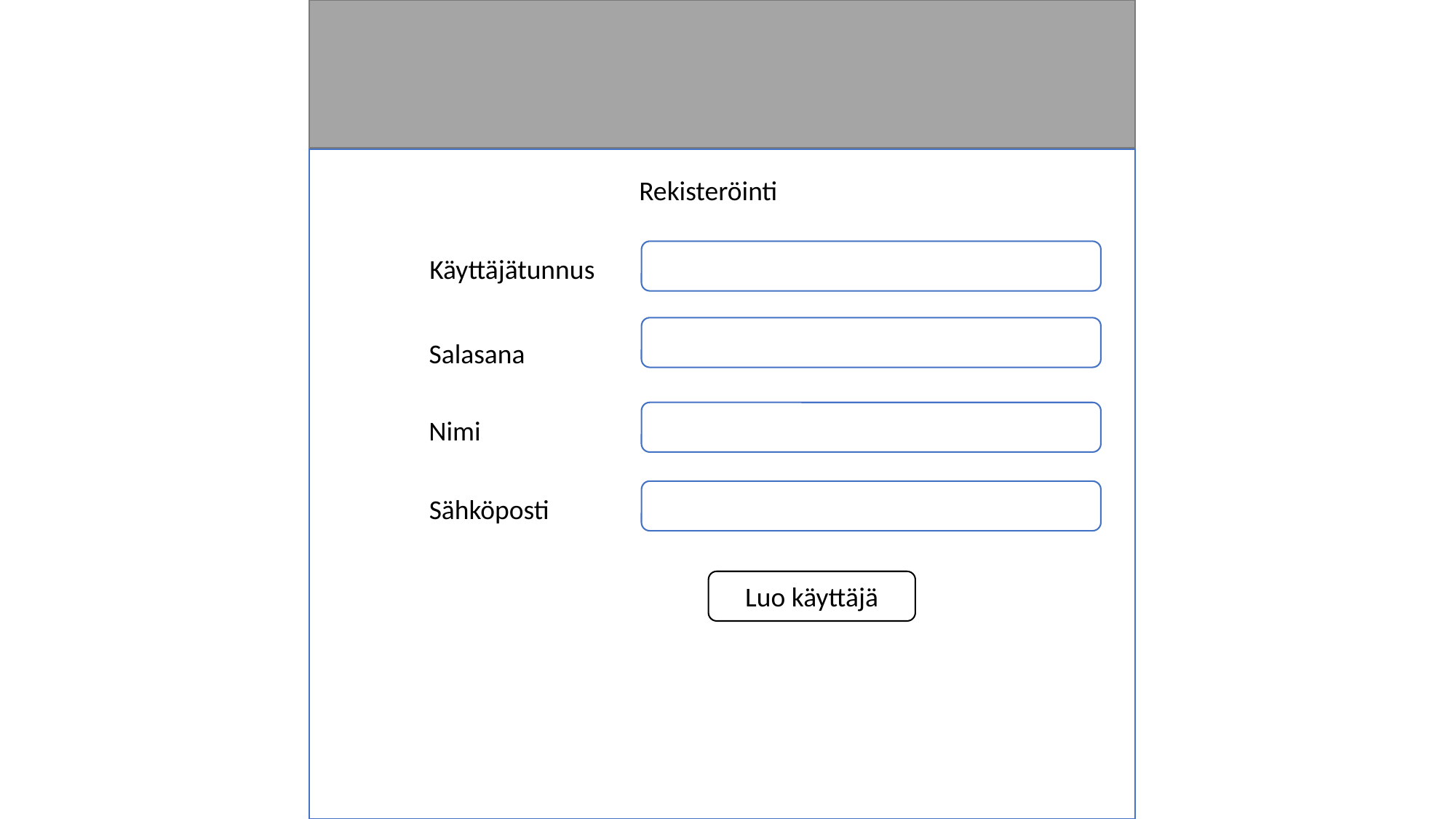

Rekisteröinti

Käyttäjätunnus

Salasana

Nimi

Sähköposti
Luo käyttäjä